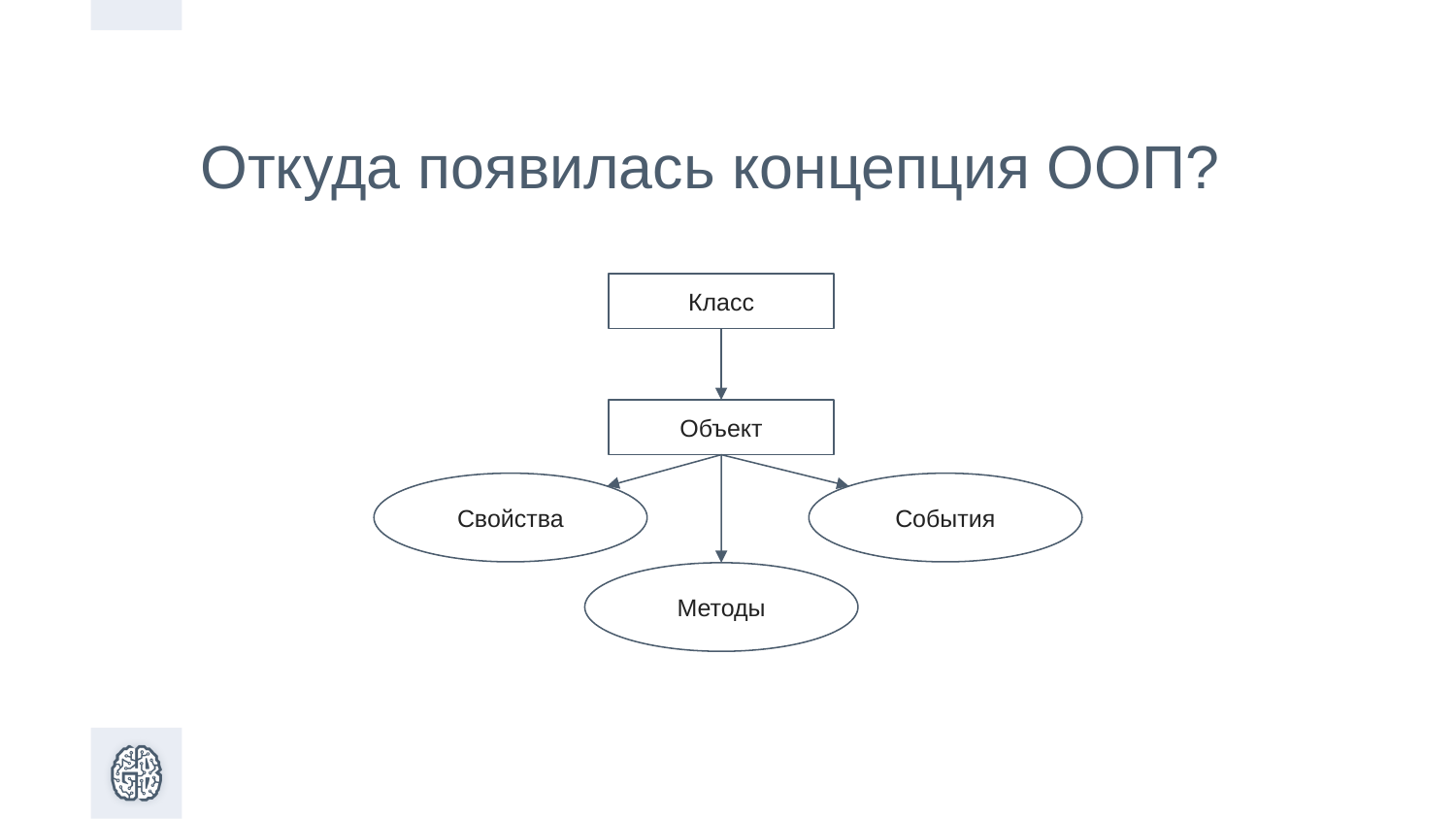

# Откуда появилась концепция ООП?
Класс
Объект
Свойства
События
Методы